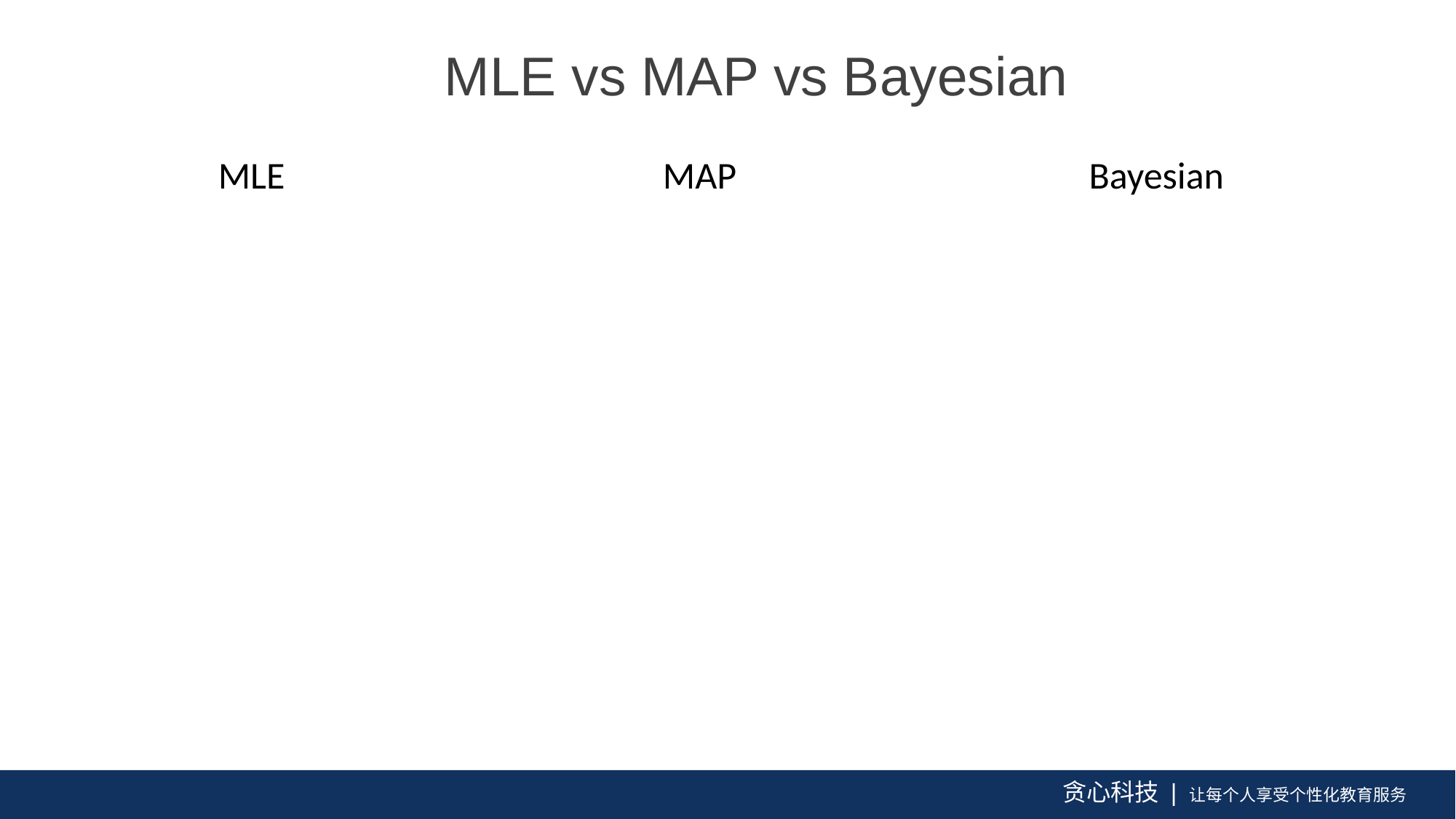

MLE vs MAP vs Bayesian
MLE
MAP
Bayesian